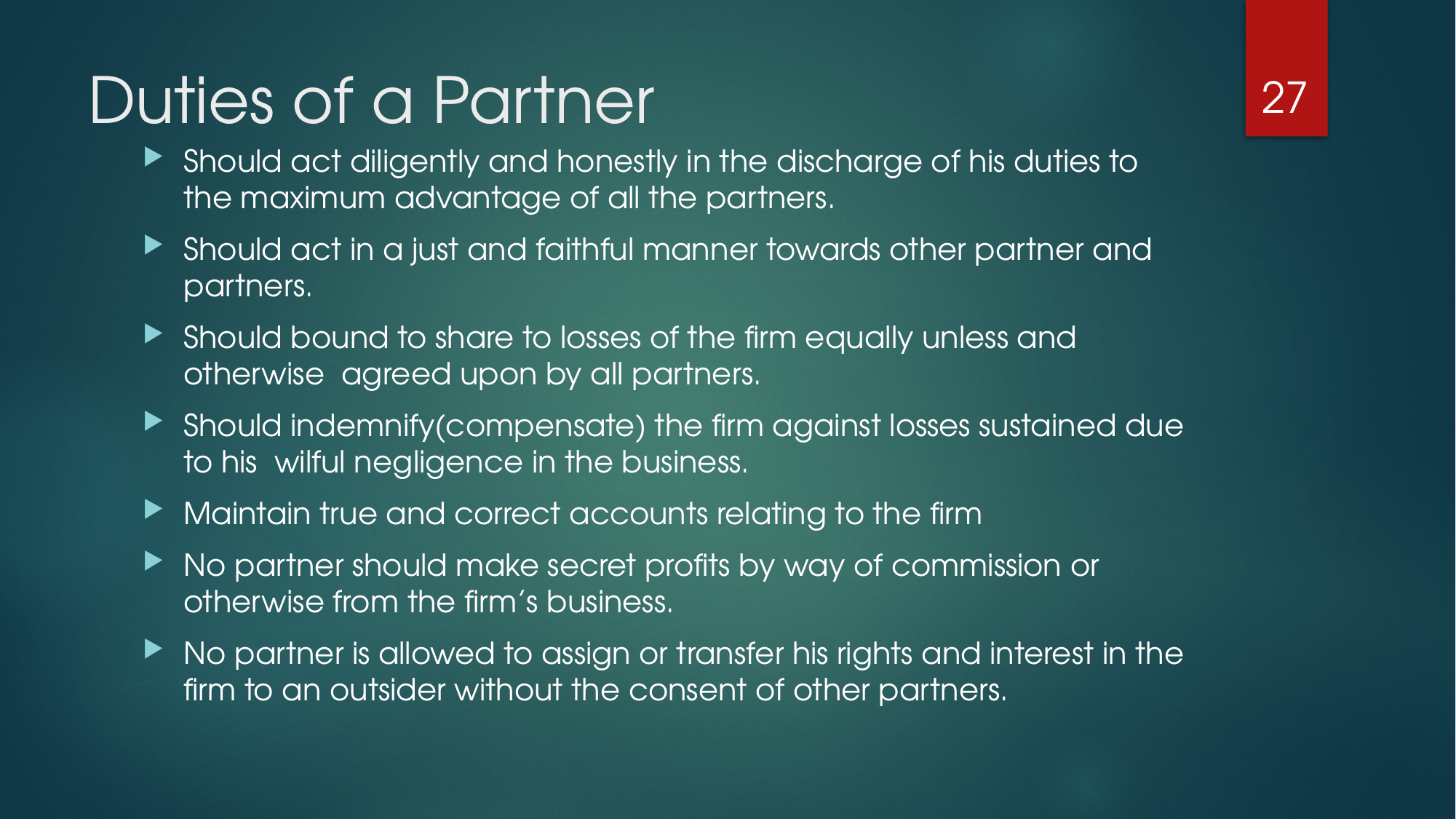

27
# Duties of a Partner
Should act diligently and honestly in the discharge of his duties to the maximum advantage of all the partners.
Should act in a just and faithful manner towards other partner and partners.
Should bound to share to losses of the firm equally unless and otherwise  agreed upon by all partners.
Should indemnify(compensate) the firm against losses sustained due to his  wilful negligence in the business.
Maintain true and correct accounts relating to the firm
No partner should make secret profits by way of commission or otherwise from the firm’s business.
No partner is allowed to assign or transfer his rights and interest in the firm to an outsider without the consent of other partners.